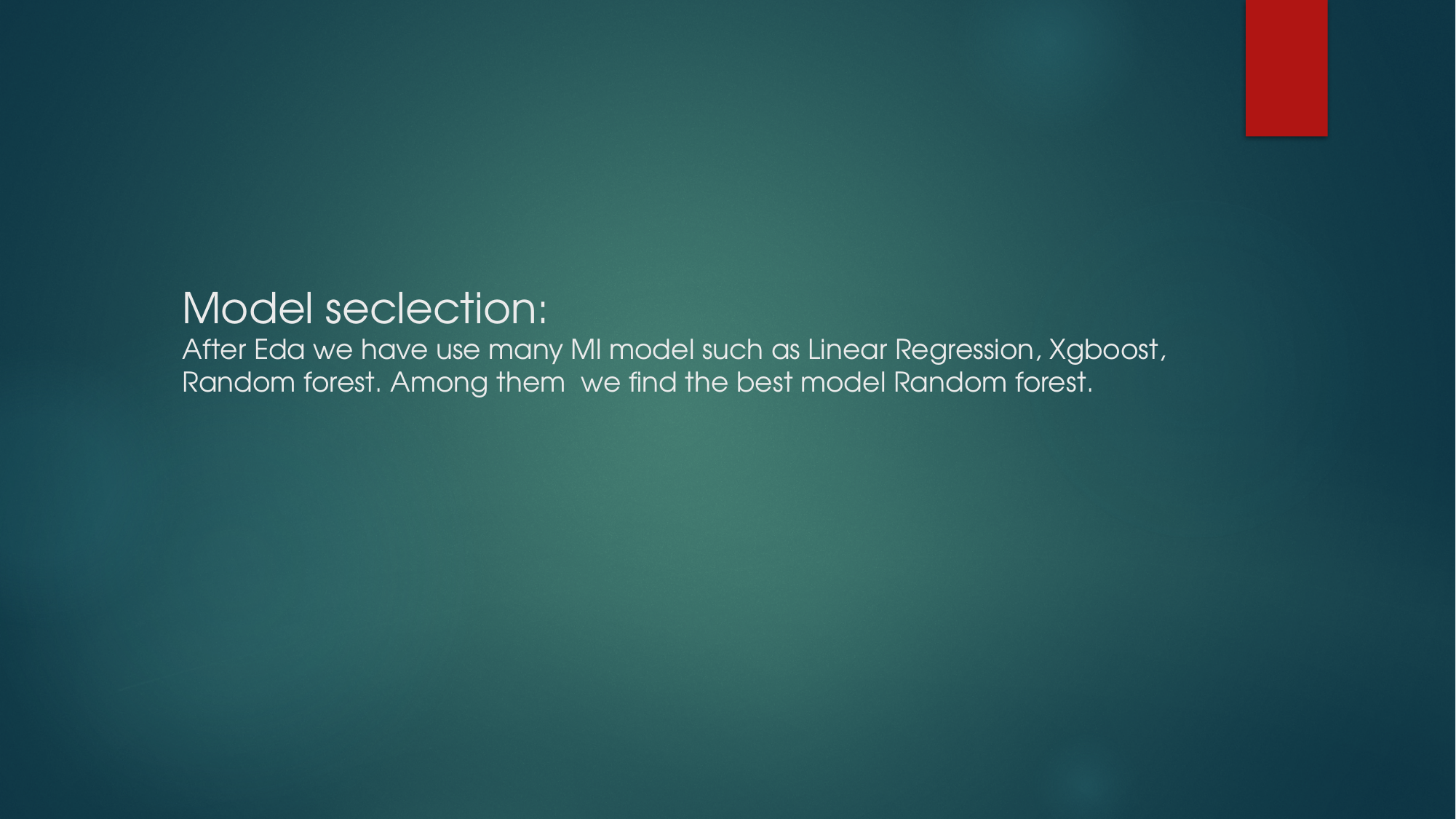

# Model seclection: After Eda we have use many Ml model such as Linear Regression, Xgboost, Random forest. Among them  we find the best model Random forest.